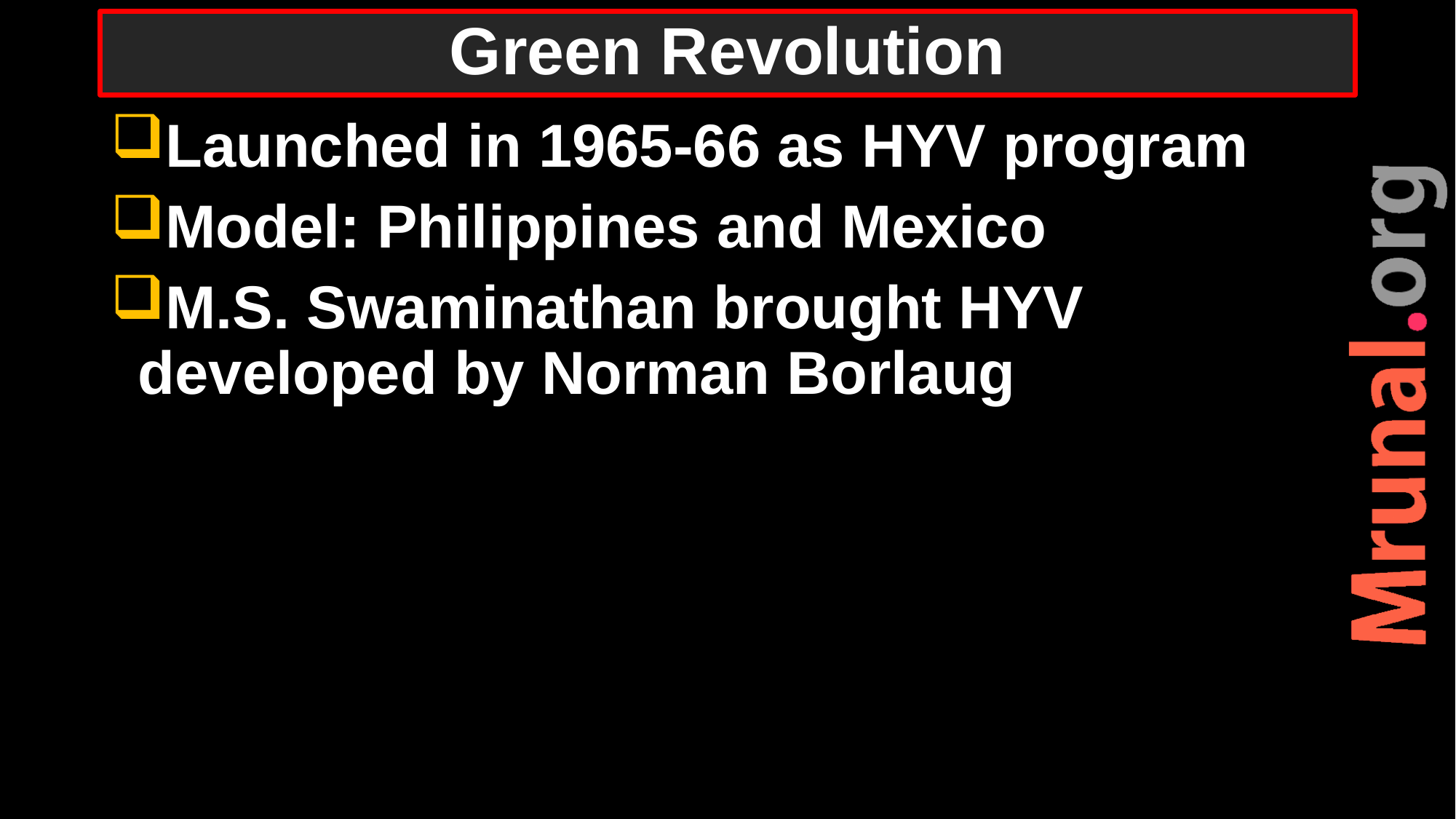

# Green Revolution
Launched in 1965-66 as HYV program
Model: Philippines and Mexico
M.S. Swaminathan brought HYV developed by Norman Borlaug